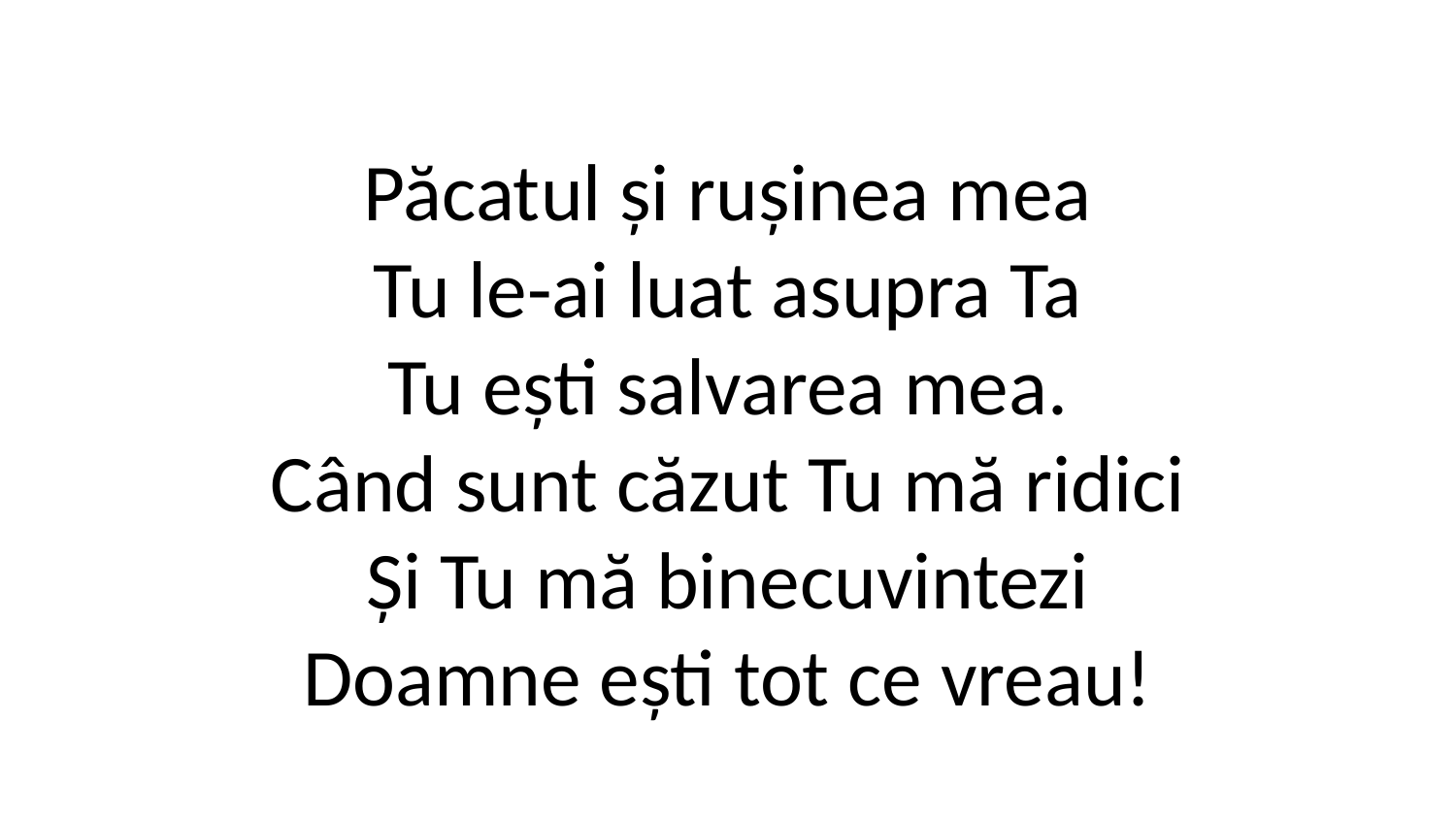

Păcatul și rușinea mea
Tu le-ai luat asupra Ta
Tu ești salvarea mea.
Când sunt căzut Tu mă ridici
Și Tu mă binecuvintezi
Doamne ești tot ce vreau!